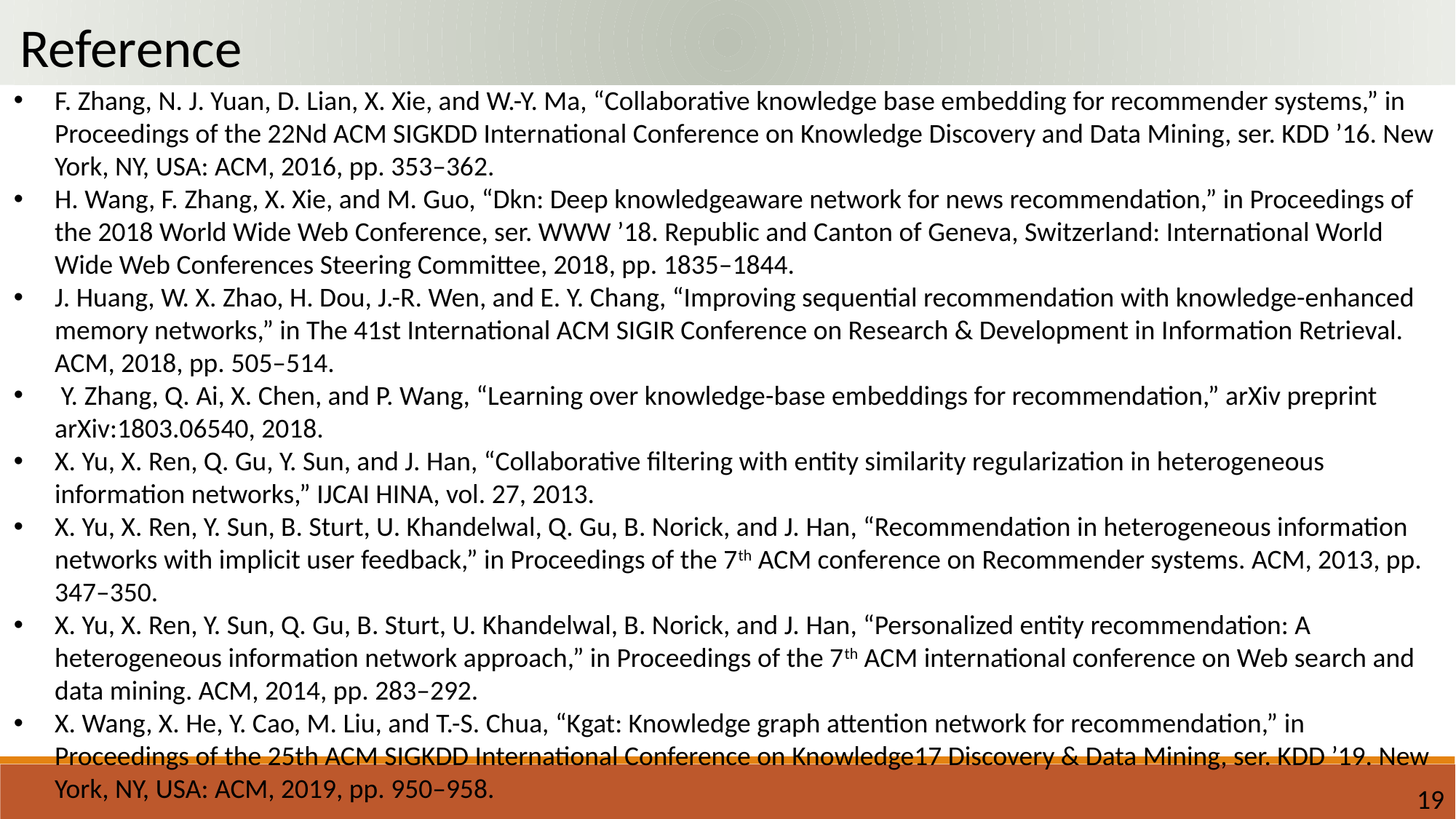

Reference
F. Zhang, N. J. Yuan, D. Lian, X. Xie, and W.-Y. Ma, “Collaborative knowledge base embedding for recommender systems,” in Proceedings of the 22Nd ACM SIGKDD International Conference on Knowledge Discovery and Data Mining, ser. KDD ’16. New York, NY, USA: ACM, 2016, pp. 353–362.
H. Wang, F. Zhang, X. Xie, and M. Guo, “Dkn: Deep knowledgeaware network for news recommendation,” in Proceedings of the 2018 World Wide Web Conference, ser. WWW ’18. Republic and Canton of Geneva, Switzerland: International World Wide Web Conferences Steering Committee, 2018, pp. 1835–1844.
J. Huang, W. X. Zhao, H. Dou, J.-R. Wen, and E. Y. Chang, “Improving sequential recommendation with knowledge-enhanced memory networks,” in The 41st International ACM SIGIR Conference on Research & Development in Information Retrieval. ACM, 2018, pp. 505–514.
 Y. Zhang, Q. Ai, X. Chen, and P. Wang, “Learning over knowledge-base embeddings for recommendation,” arXiv preprint arXiv:1803.06540, 2018.
X. Yu, X. Ren, Q. Gu, Y. Sun, and J. Han, “Collaborative filtering with entity similarity regularization in heterogeneous information networks,” IJCAI HINA, vol. 27, 2013.
X. Yu, X. Ren, Y. Sun, B. Sturt, U. Khandelwal, Q. Gu, B. Norick, and J. Han, “Recommendation in heterogeneous information networks with implicit user feedback,” in Proceedings of the 7th ACM conference on Recommender systems. ACM, 2013, pp. 347–350.
X. Yu, X. Ren, Y. Sun, Q. Gu, B. Sturt, U. Khandelwal, B. Norick, and J. Han, “Personalized entity recommendation: A heterogeneous information network approach,” in Proceedings of the 7th ACM international conference on Web search and data mining. ACM, 2014, pp. 283–292.
X. Wang, X. He, Y. Cao, M. Liu, and T.-S. Chua, “Kgat: Knowledge graph attention network for recommendation,” in Proceedings of the 25th ACM SIGKDD International Conference on Knowledge17 Discovery & Data Mining, ser. KDD ’19. New York, NY, USA: ACM, 2019, pp. 950–958.
19